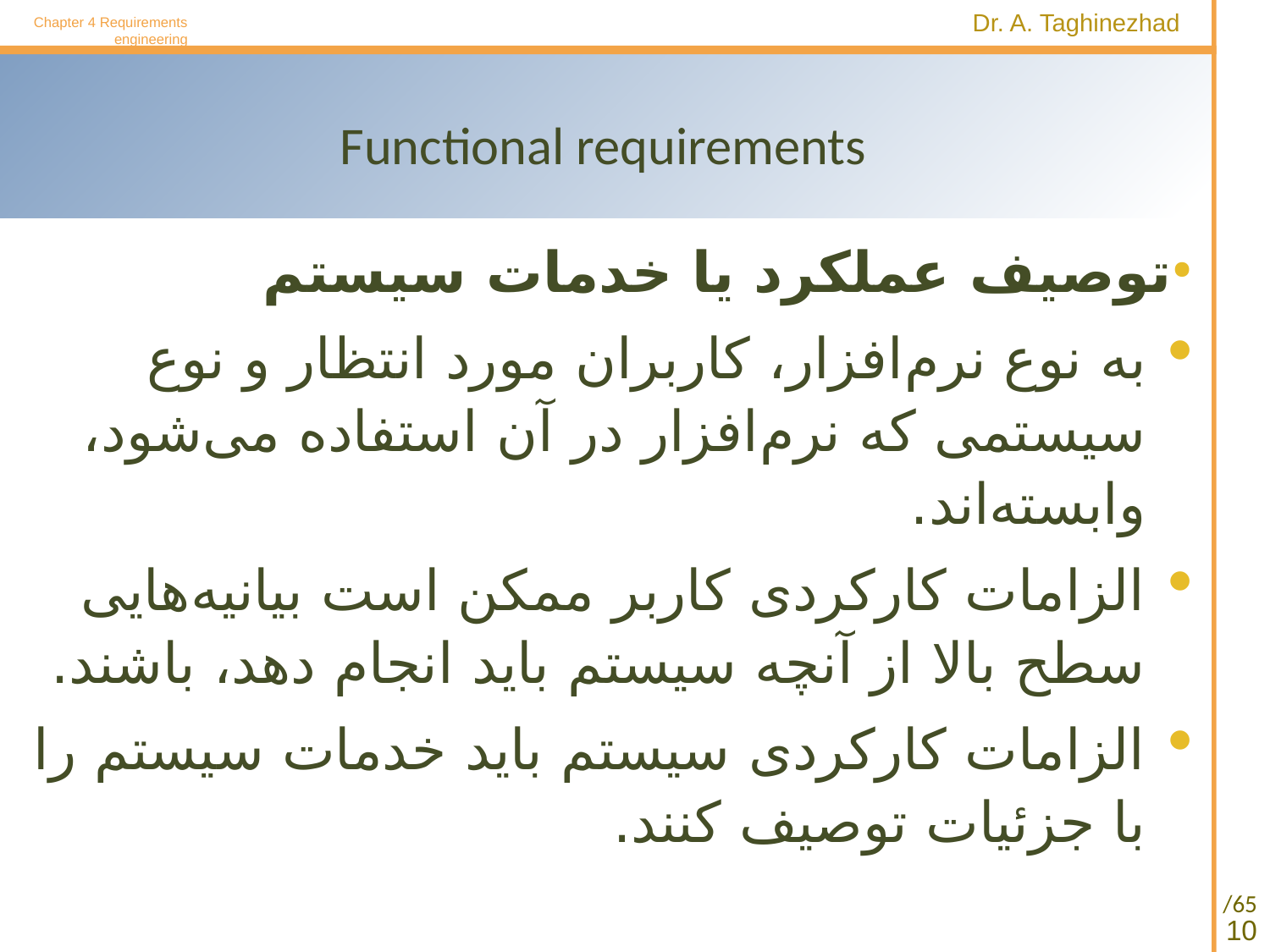

Chapter 4 Requirements engineering
# Functional requirements
توصیف عملکرد یا خدمات سیستم
به نوع نرم‌افزار، کاربران مورد انتظار و نوع سیستمی که نرم‌افزار در آن استفاده می‌شود، وابسته‌اند.
الزامات کارکردی کاربر ممکن است بیانیه‌هایی سطح بالا از آنچه سیستم باید انجام دهد، باشند.
الزامات کارکردی سیستم باید خدمات سیستم را با جزئیات توصیف کنند.
10